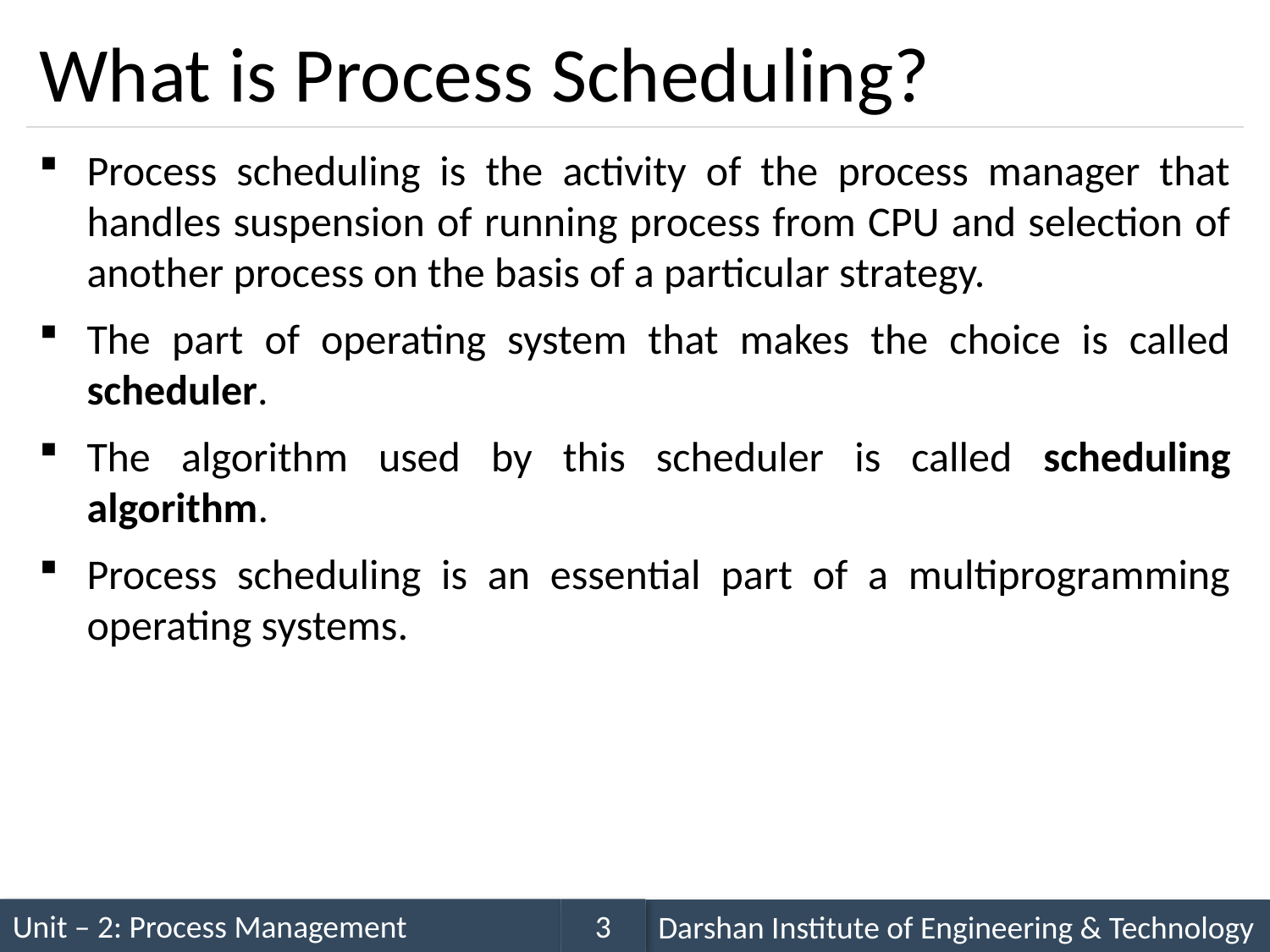

# What is Process Scheduling?
Process scheduling is the activity of the process manager that handles suspension of running process from CPU and selection of another process on the basis of a particular strategy.
The part of operating system that makes the choice is called scheduler.
The algorithm used by this scheduler is called scheduling algorithm.
Process scheduling is an essential part of a multiprogramming operating systems.